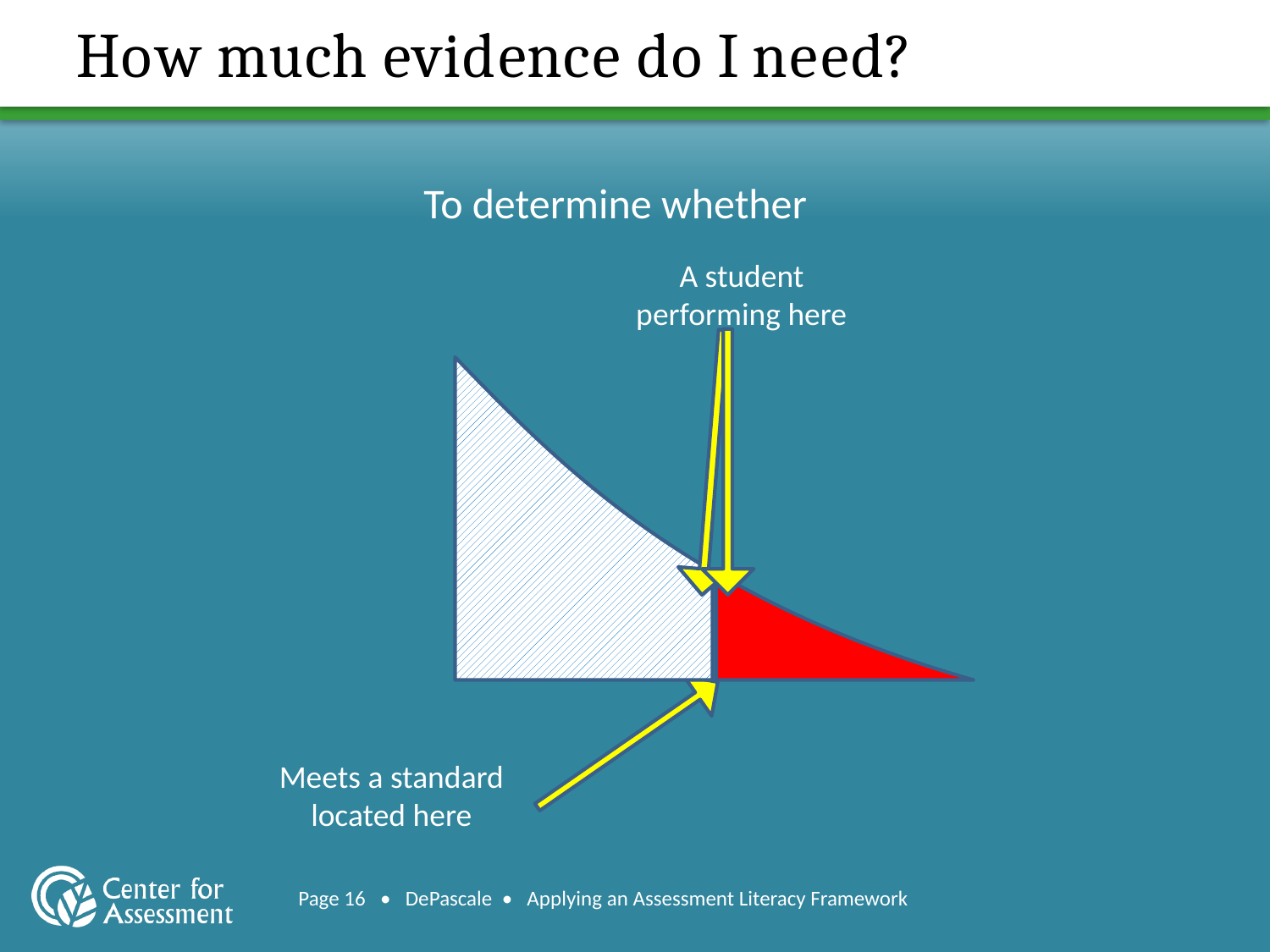

# How much evidence do I need?
To determine whether
A student performing here

Meets a standard located here
Page 16   •   DePascale  •   Applying an Assessment Literacy Framework